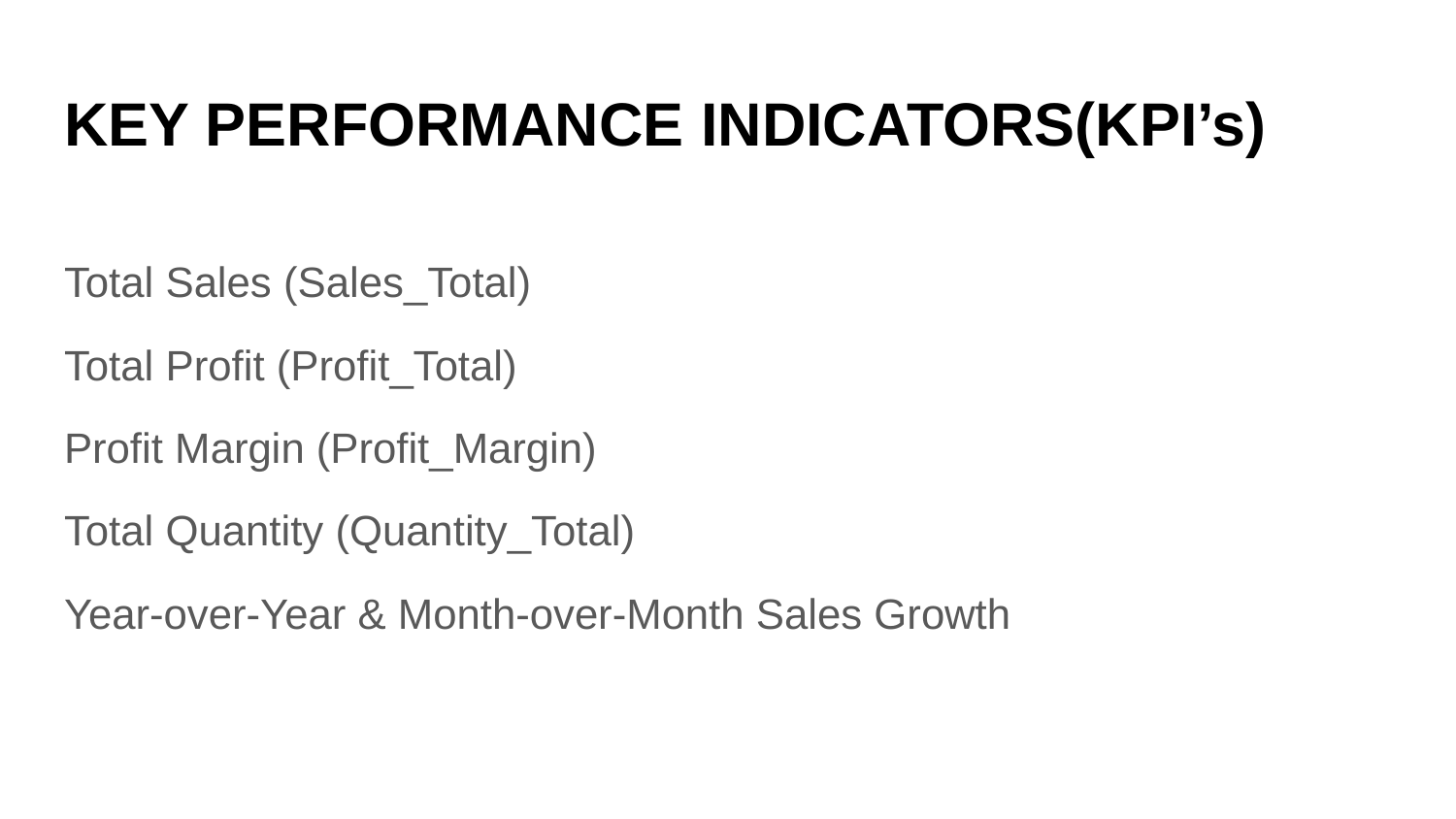

# KEY PERFORMANCE INDICATORS(KPI’s)
Total Sales (Sales_Total)
Total Profit (Profit_Total)
Profit Margin (Profit_Margin)
Total Quantity (Quantity_Total)
Year-over-Year & Month-over-Month Sales Growth